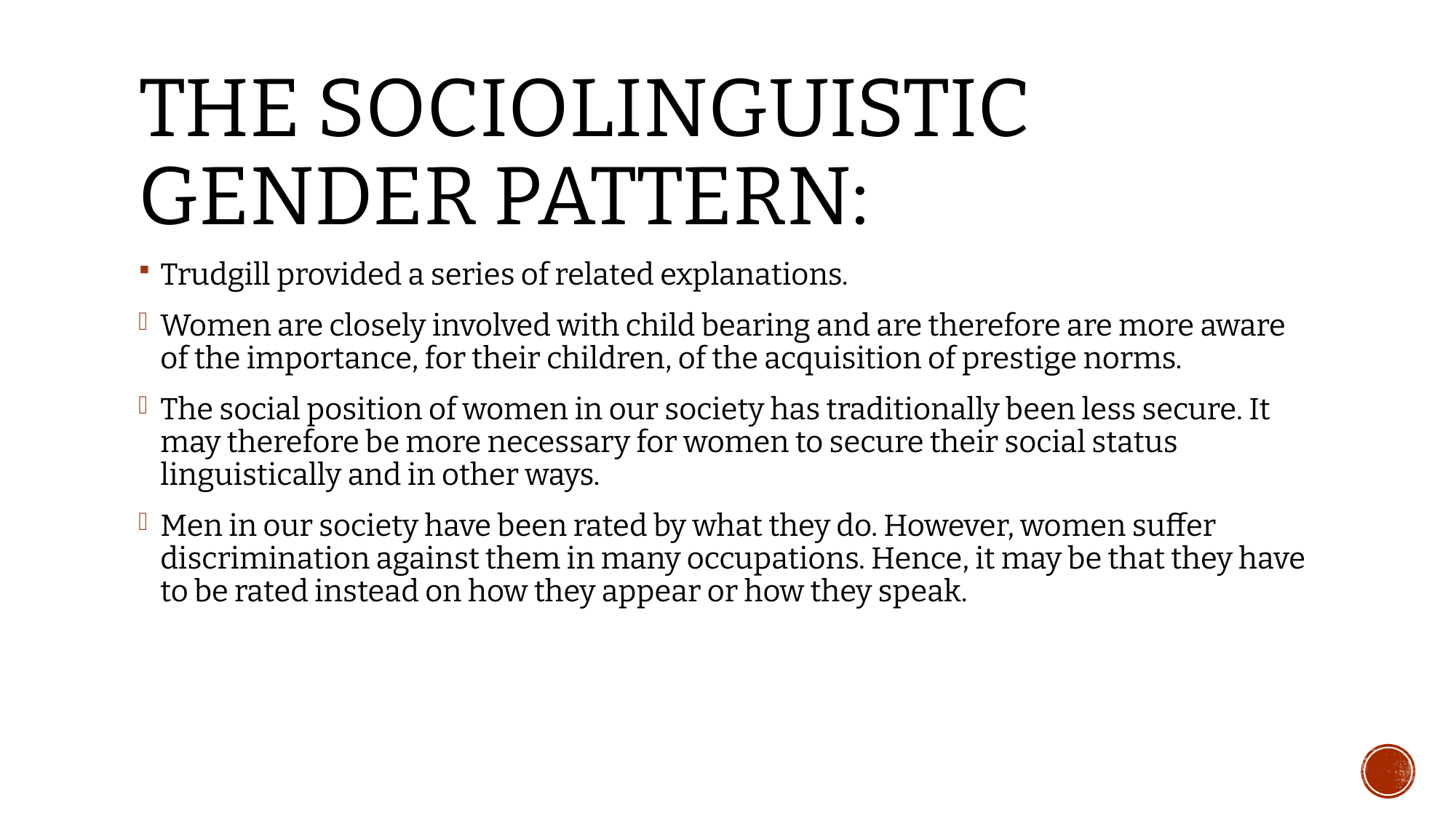

# The sociolinguistic gender pattern:
Trudgill provided a series of related explanations.
Women are closely involved with child bearing and are therefore are more aware of the importance, for their children, of the acquisition of prestige norms.
The social position of women in our society has traditionally been less secure. It may therefore be more necessary for women to secure their social status linguistically and in other ways.
Men in our society have been rated by what they do. However, women suffer discrimination against them in many occupations. Hence, it may be that they have to be rated instead on how they appear or how they speak.